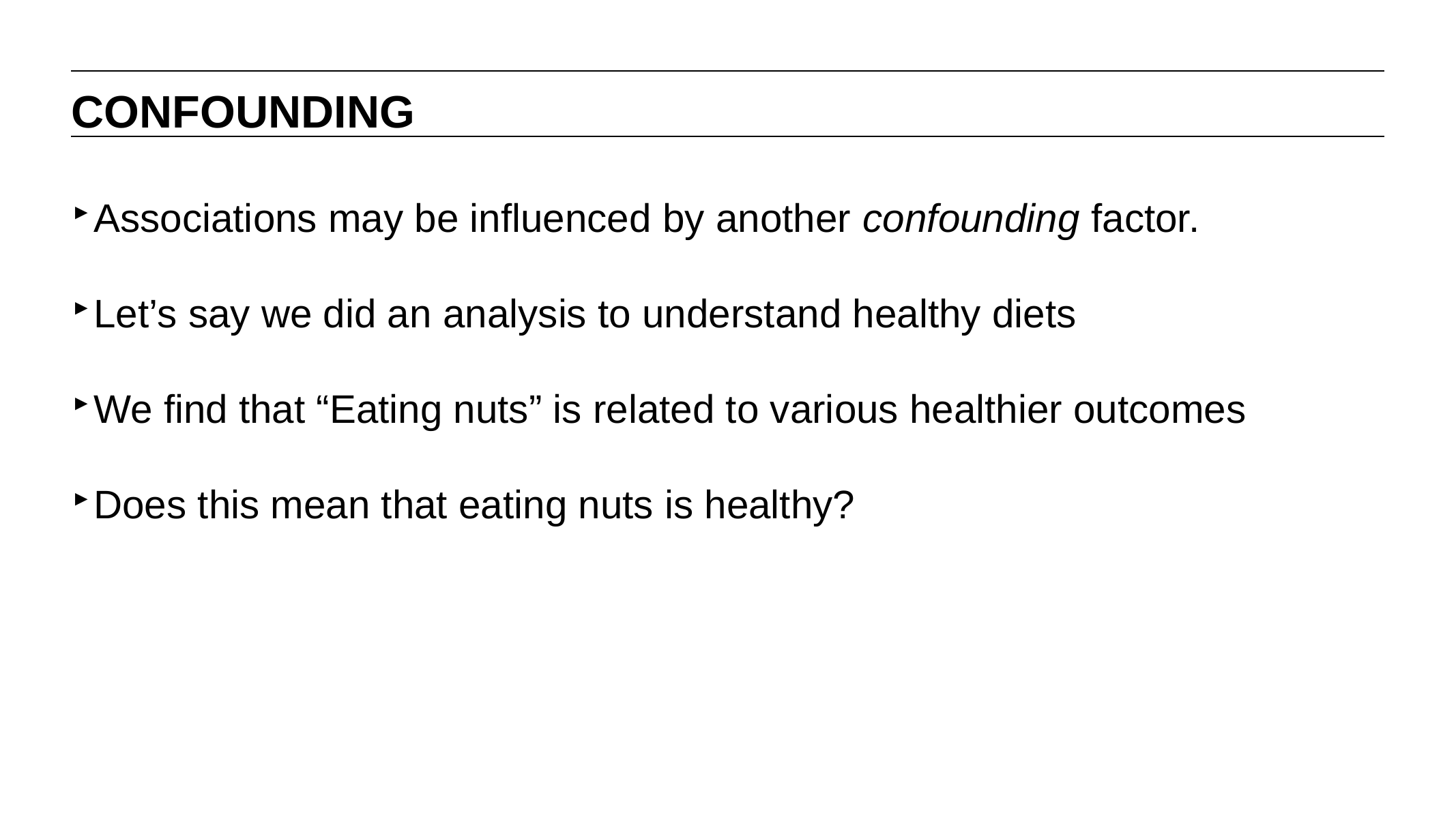

CONFOUNDING

Associations may be influenced by another confounding factor.

Let’s say we did an analysis to understand healthy diets

We find that “Eating nuts” is related to various healthier outcomes

Does this mean that eating nuts is healthy?